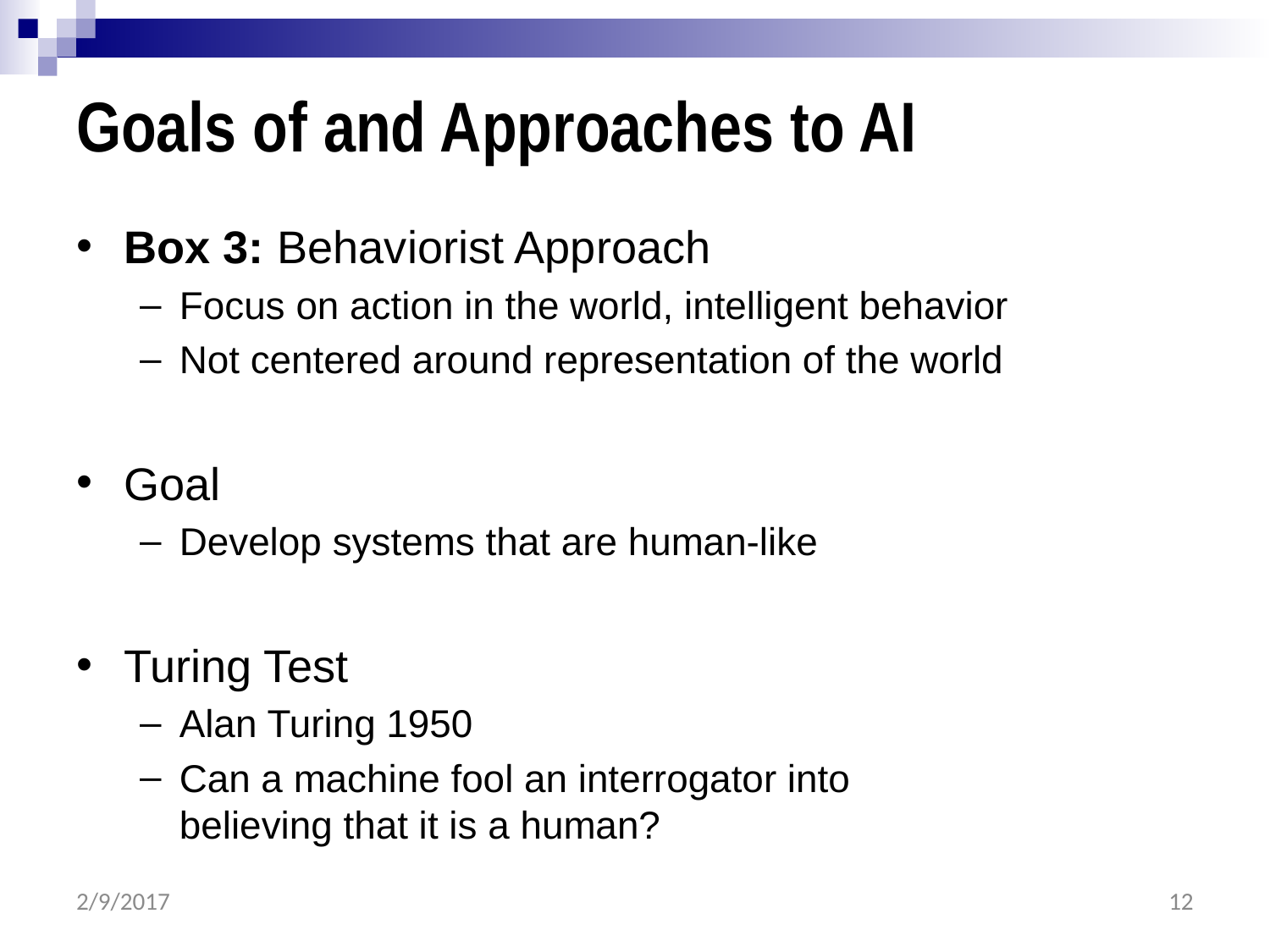

# Goals of and Approaches to AI
Box 3: Behaviorist Approach
Focus on action in the world, intelligent behavior
Not centered around representation of the world

Goal
Develop systems that are human-like

Turing Test
Alan Turing 1950
Can a machine fool an interrogator into
believing that it is a human?
2/9/2017
12